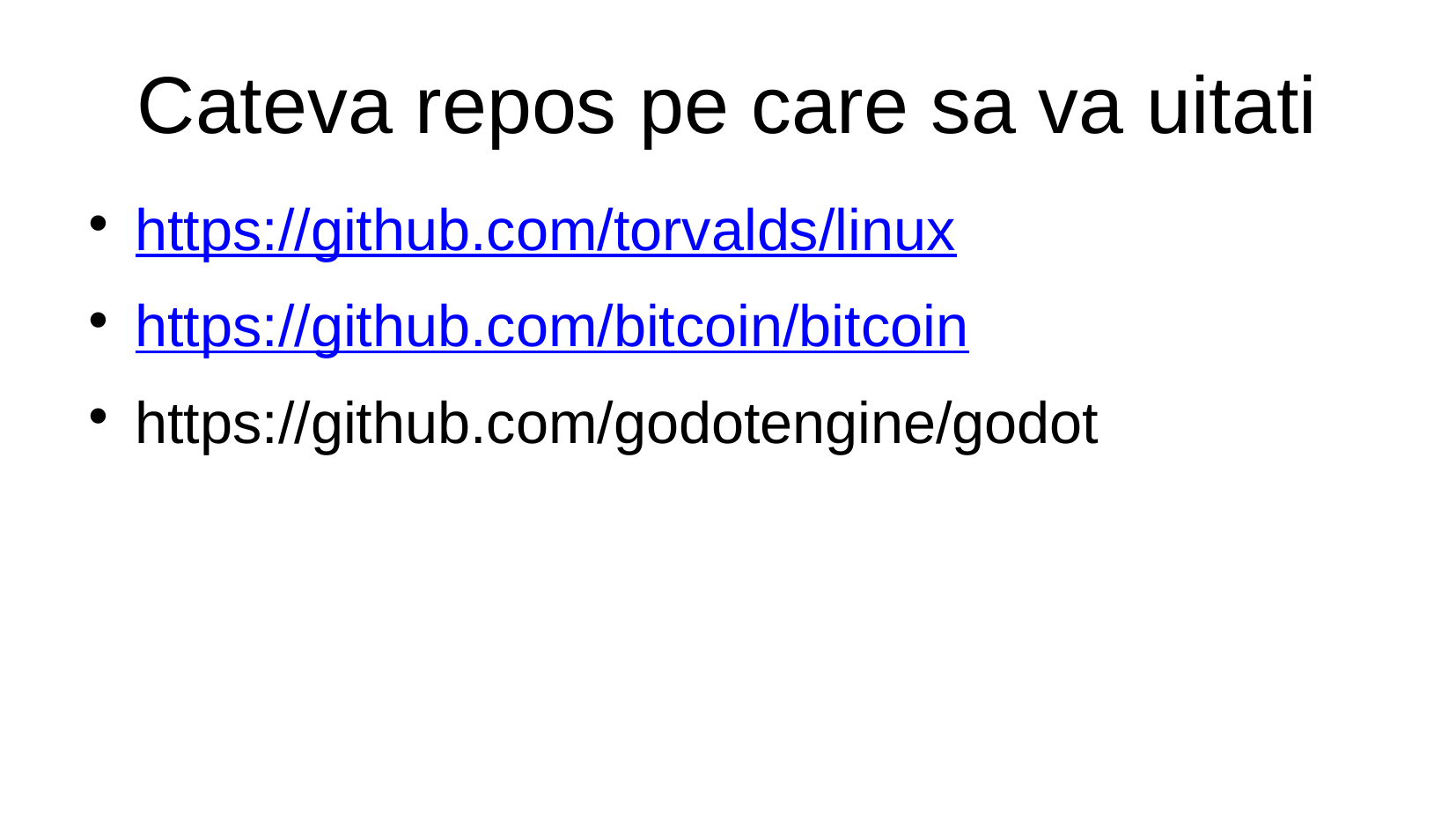

Cateva repos pe care sa va uitati
https://github.com/torvalds/linux
https://github.com/bitcoin/bitcoin
https://github.com/godotengine/godot